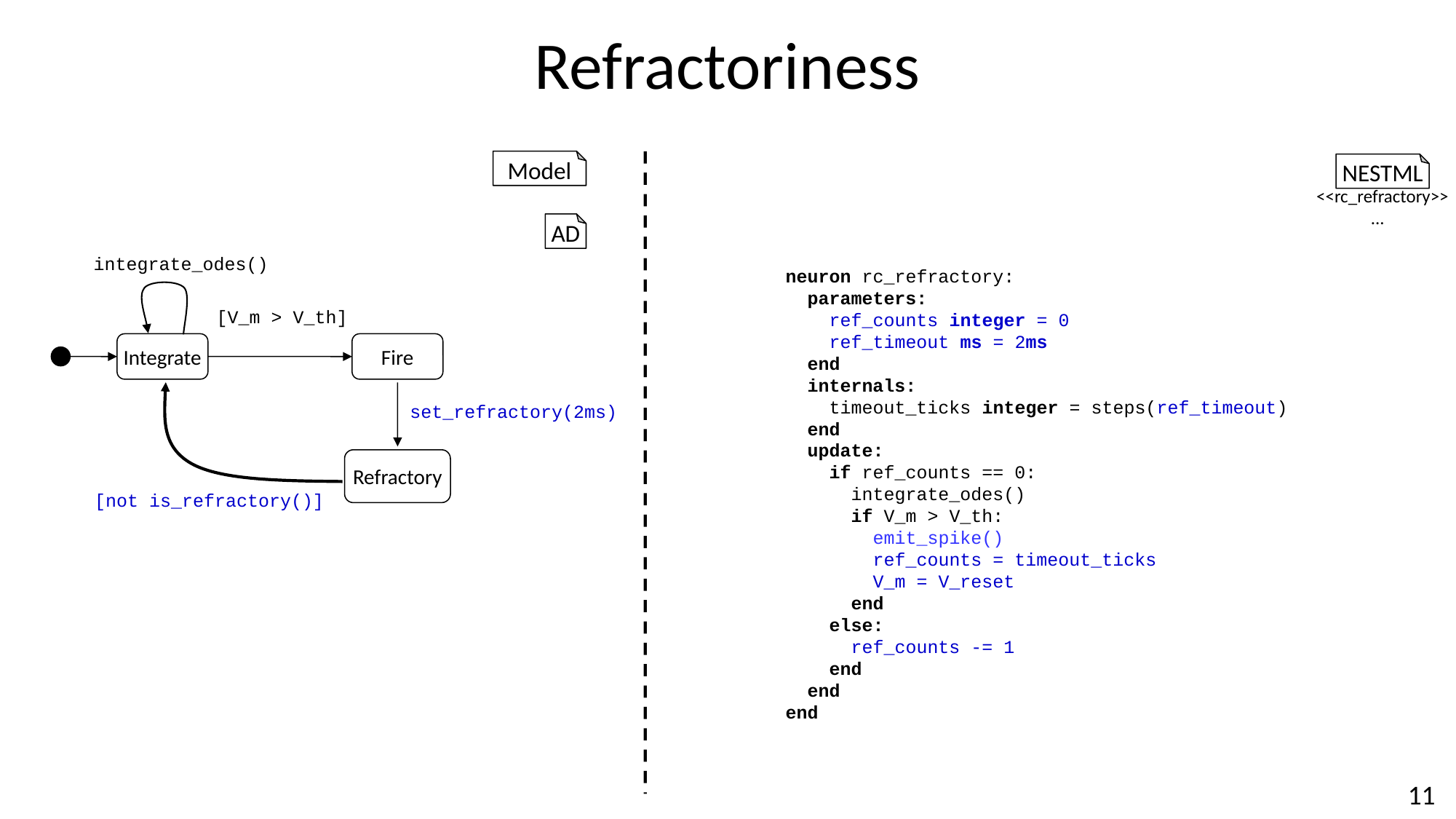

Refractoriness
Model

NESTML
<<rc_refractory>>
             ...
AD

neuron rc_refractory:
  parameters:
    ref_counts integer = 0
    ref_timeout ms = 2ms
  end
  internals:
    timeout_ticks integer = steps(ref_timeout)
  end
  update:
    if ref_counts == 0:
      integrate_odes()
      if V_m > V_th:
        emit_spike()
        ref_counts = timeout_ticks
        V_m = V_reset
      end
    else:
      ref_counts -= 1
    end
  end
end

integrate_odes()

[V_m > V_th]
Integrate
Fire

                set_refractory(2ms)
Refractory
[not is_refractory()]